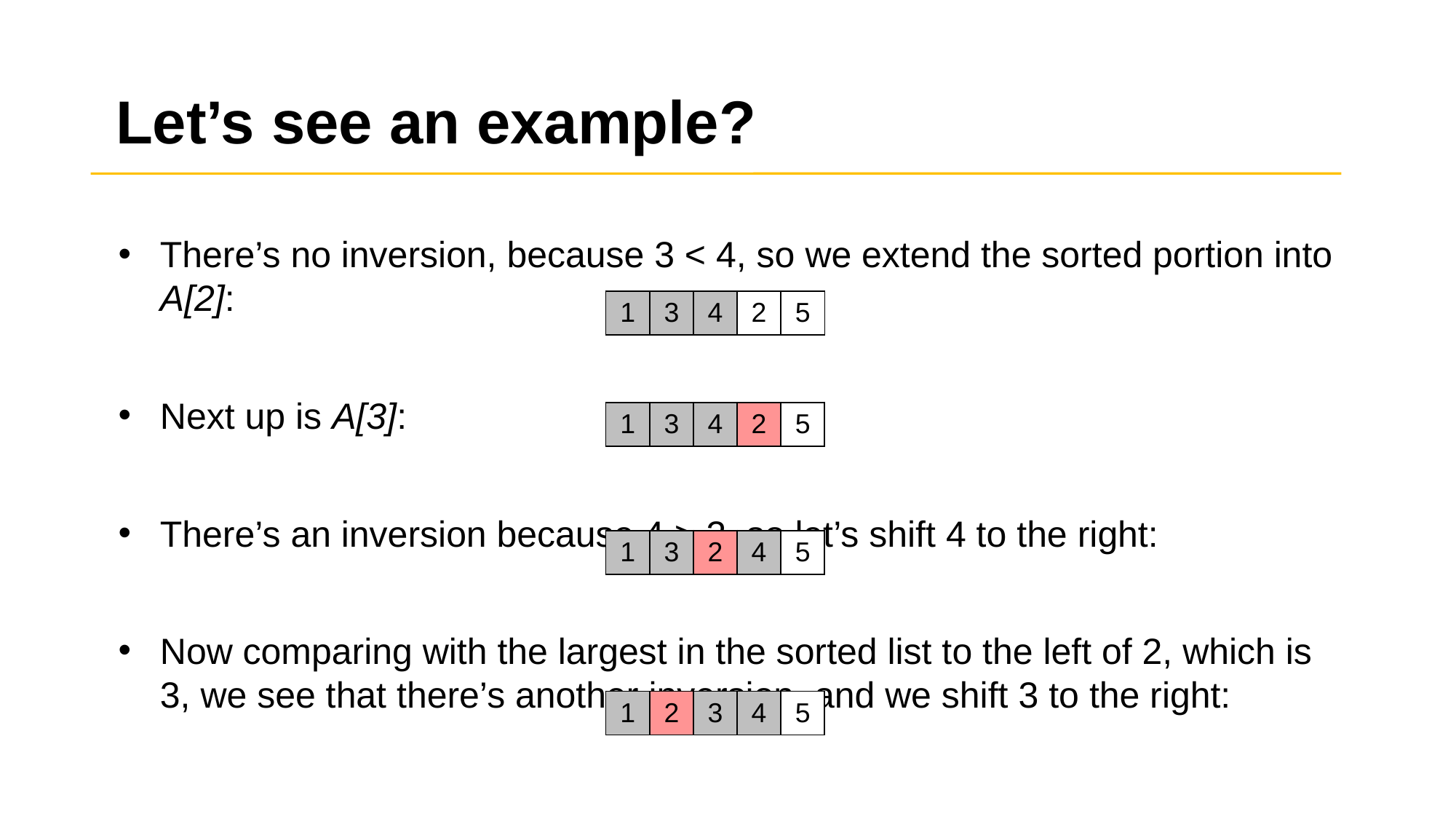

# Let’s see an example?
There’s no inversion, because 3 < 4, so we extend the sorted portion into A[2]:

Next up is A[3]:

There’s an inversion because 4 > 2, so let’s shift 4 to the right:

Now comparing with the largest in the sorted list to the left of 2, which is 3, we see that there’s another inversion, and we shift 3 to the right:

| 1 | 3 | 4 | 2 | 5 |
| --- | --- | --- | --- | --- |
| 1 | 3 | 4 | 2 | 5 |
| --- | --- | --- | --- | --- |
| 1 | 3 | 2 | 4 | 5 |
| --- | --- | --- | --- | --- |
| 1 | 2 | 3 | 4 | 5 |
| --- | --- | --- | --- | --- |